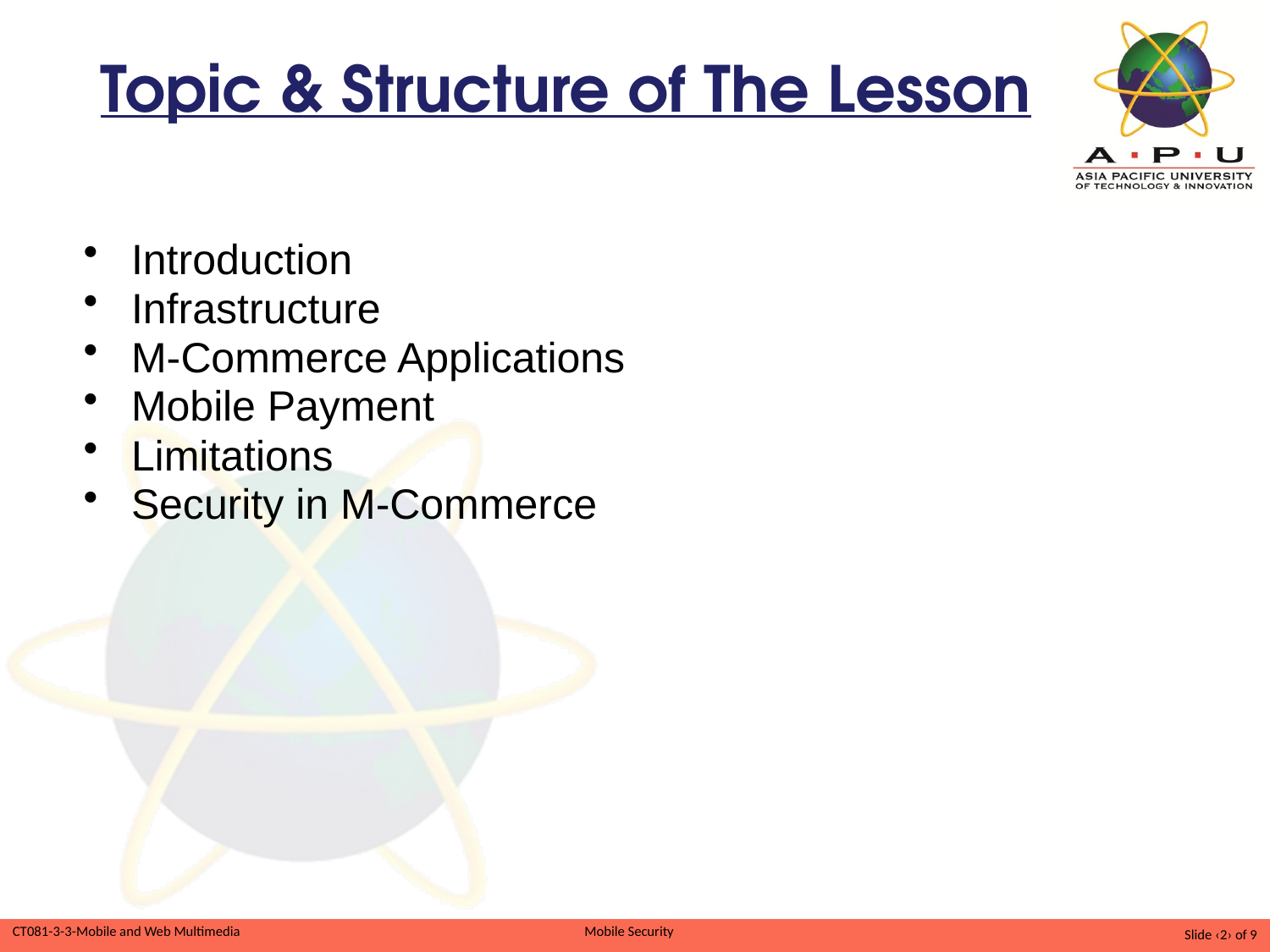

# Topic & Structure of The Lesson
Introduction
Infrastructure
M-Commerce Applications
Mobile Payment
Limitations
Security in M-Commerce
Slide ‹2› of 9